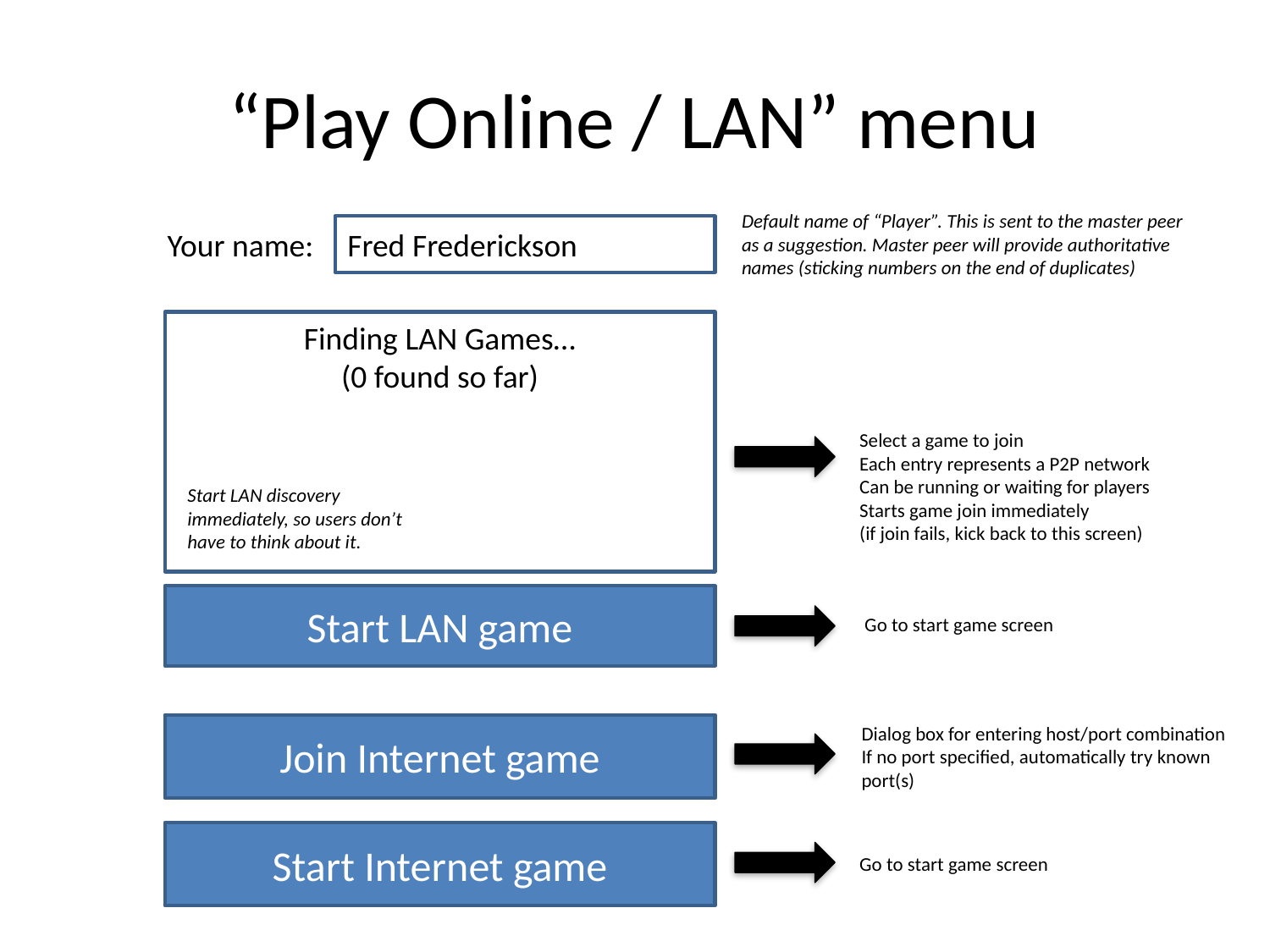

# “Play Online / LAN” menu
Default name of “Player”. This is sent to the master peer as a suggestion. Master peer will provide authoritative names (sticking numbers on the end of duplicates)
Fred Frederickson
Your name:
Finding LAN Games…
(0 found so far)
Select a game to join
Each entry represents a P2P network
Can be running or waiting for players
Starts game join immediately
(if join fails, kick back to this screen)

Start LAN discovery immediately, so users don’t have to think about it.
Start LAN game
Go to start game screen

Join Internet game
Dialog box for entering host/port combination
If no port specified, automatically try known port(s)

Start Internet game

Go to start game screen